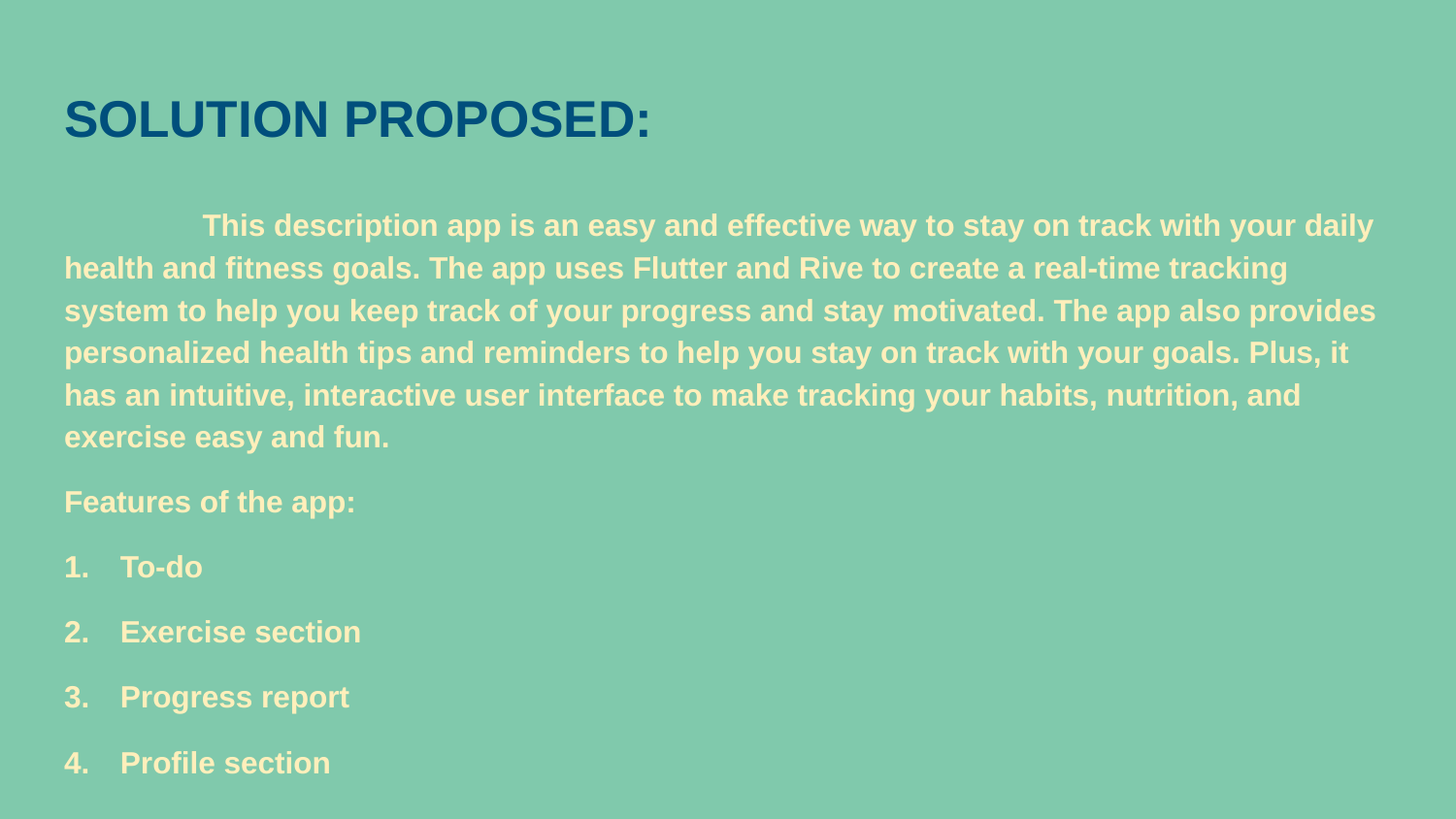

# SOLUTION PROPOSED:
	This description app is an easy and effective way to stay on track with your daily health and fitness goals. The app uses Flutter and Rive to create a real-time tracking system to help you keep track of your progress and stay motivated. The app also provides personalized health tips and reminders to help you stay on track with your goals. Plus, it has an intuitive, interactive user interface to make tracking your habits, nutrition, and exercise easy and fun.
Features of the app:
To-do
Exercise section
Progress report
Profile section